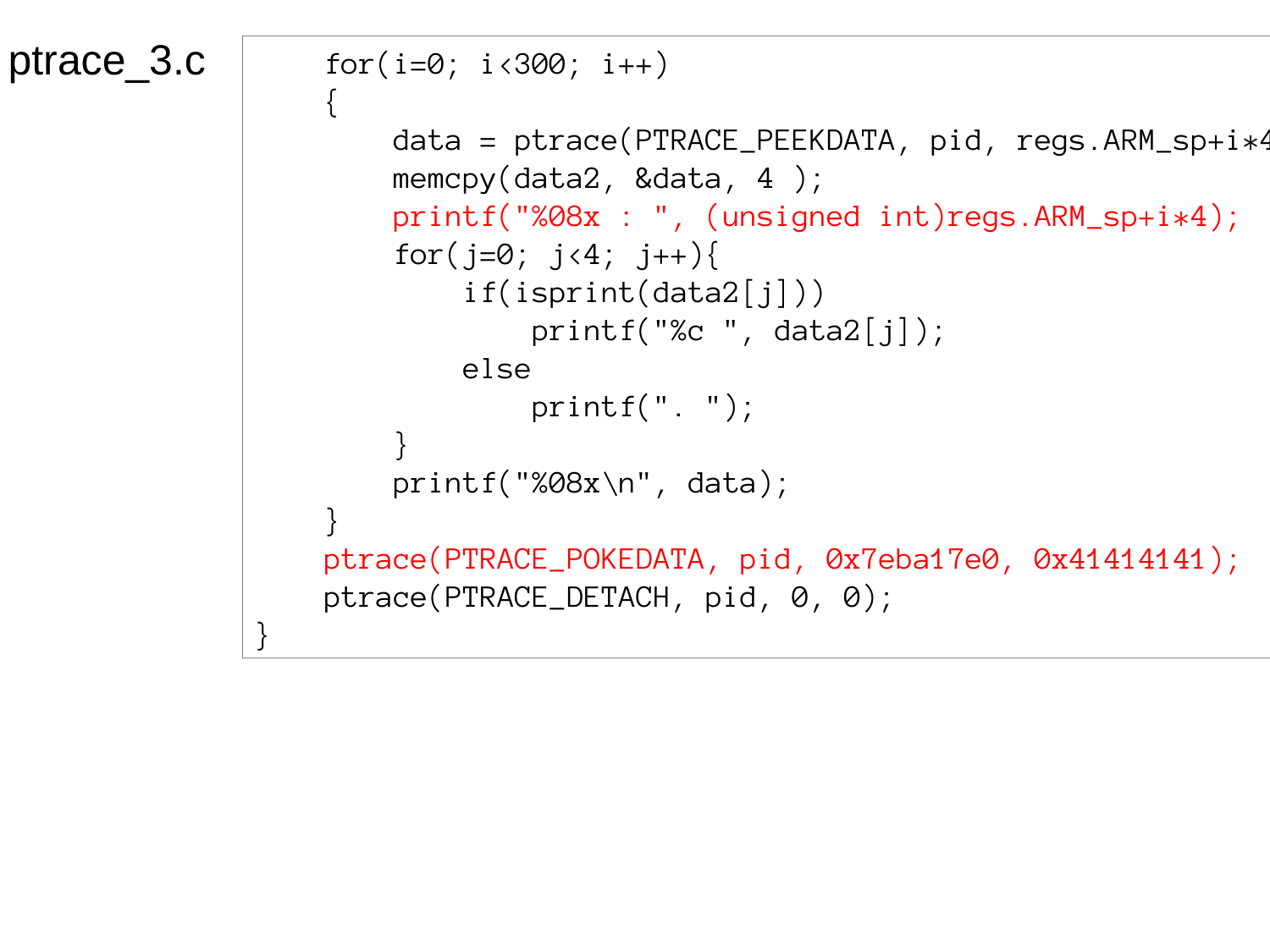

ptrace_3.c
    for(i=0; i<300; i++)
    {
        data = ptrace(PTRACE_PEEKDATA, pid, regs.ARM_sp+i*4, 0);
        memcpy(data2, &data, 4 );
        printf("%08x : ", (unsigned int)regs.ARM_sp+i*4);
        for(j=0; j<4; j++){
            if(isprint(data2[j]))
                printf("%c ", data2[j]);
            else
                printf(". ");
        }
        printf("%08x\n", data);
    }
    ptrace(PTRACE_POKEDATA, pid, 0x7eba17e0, 0x41414141);
    ptrace(PTRACE_DETACH, pid, 0, 0);
}